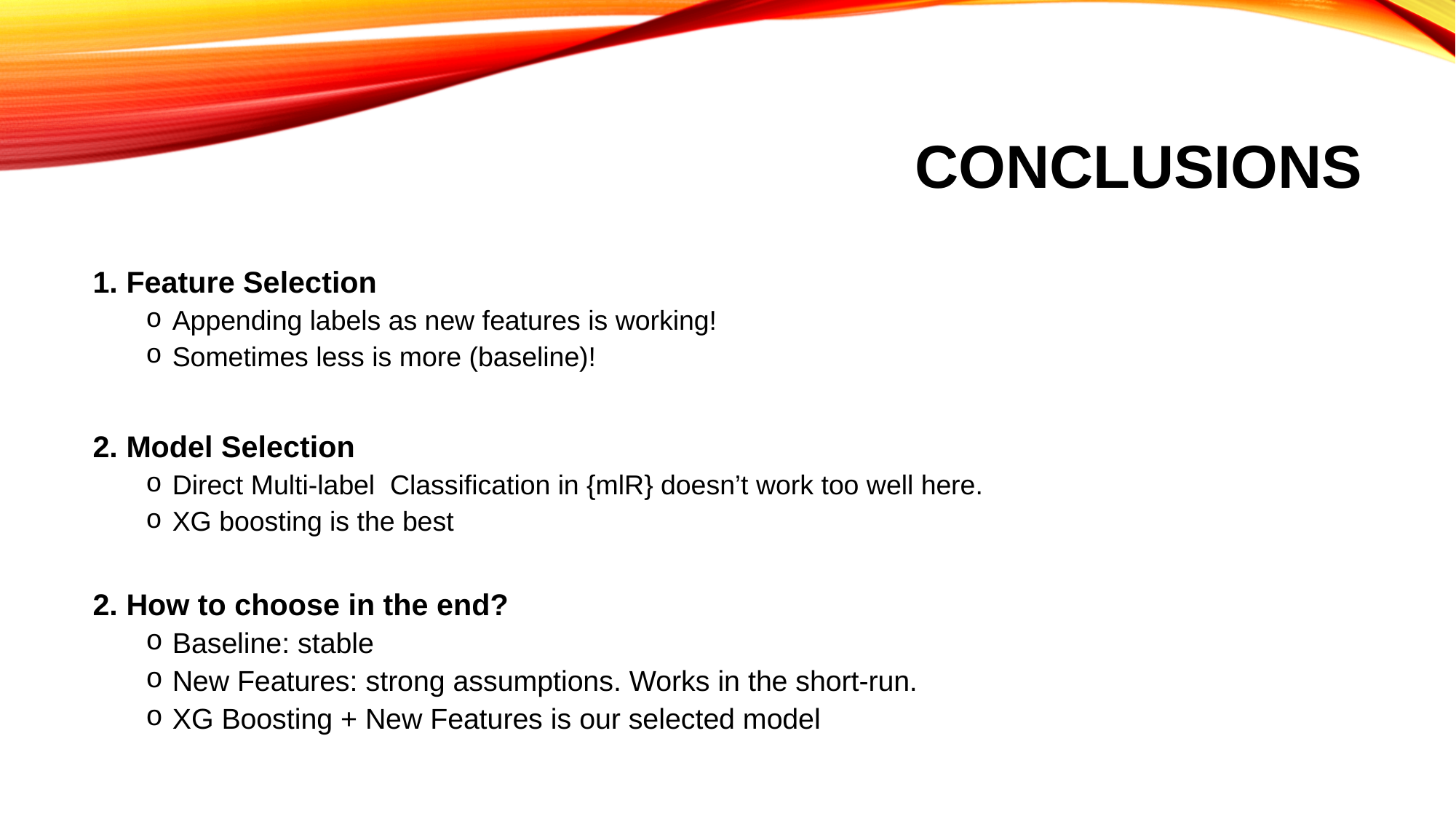

# conclusions
1. Feature Selection
Appending labels as new features is working!
Sometimes less is more (baseline)!

2. Model Selection
Direct Multi-label  Classification in {mlR} doesn’t work too well here.
XG boosting is the best

2. How to choose in the end?
Baseline: stable
New Features: strong assumptions. Works in the short-run.
XG Boosting + New Features is our selected model